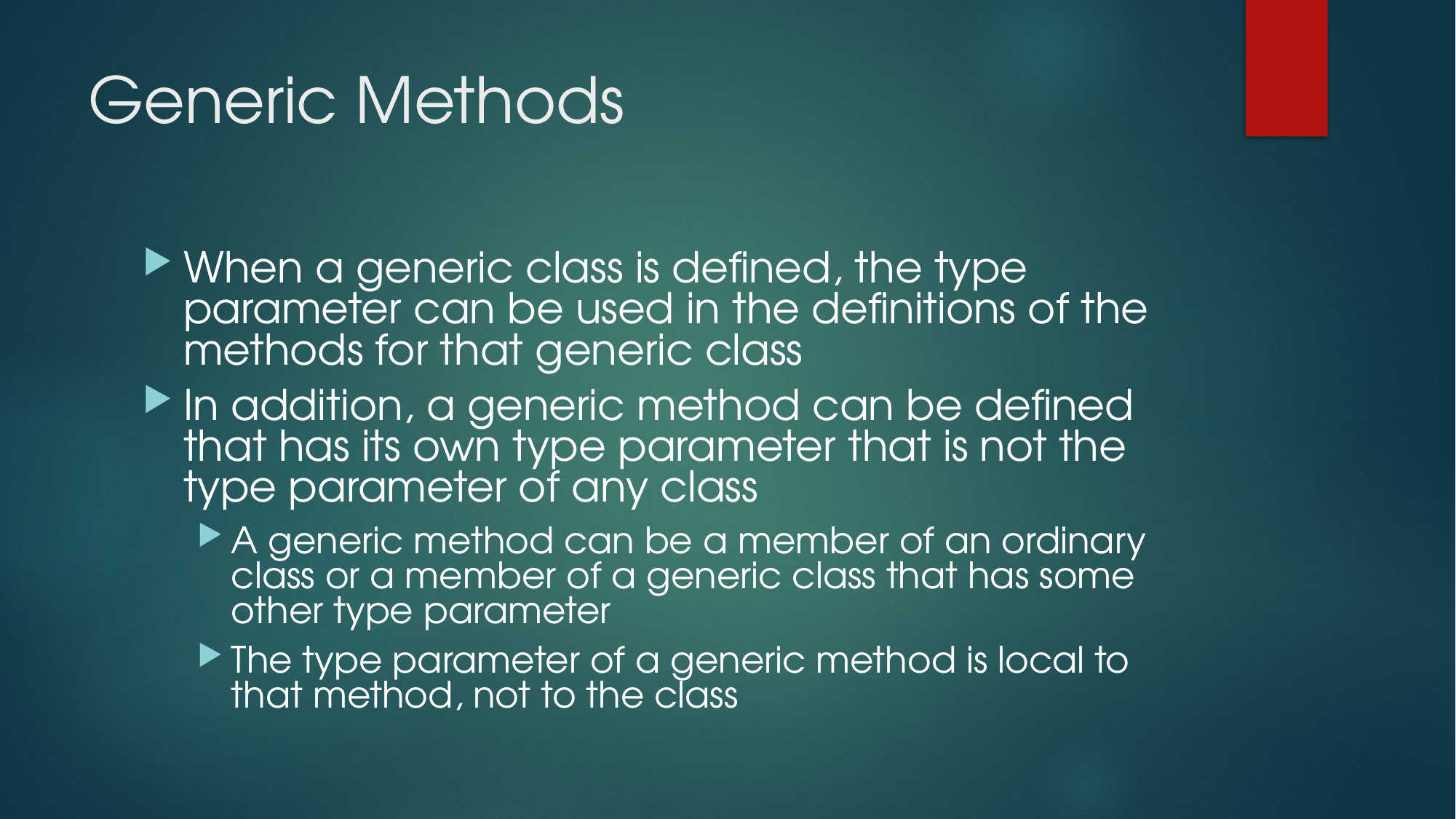

# Generic Methods
When a generic class is defined, the type parameter can be used in the definitions of the methods for that generic class
In addition, a generic method can be defined that has its own type parameter that is not the type parameter of any class
A generic method can be a member of an ordinary class or a member of a generic class that has some other type parameter
The type parameter of a generic method is local to that method, not to the class